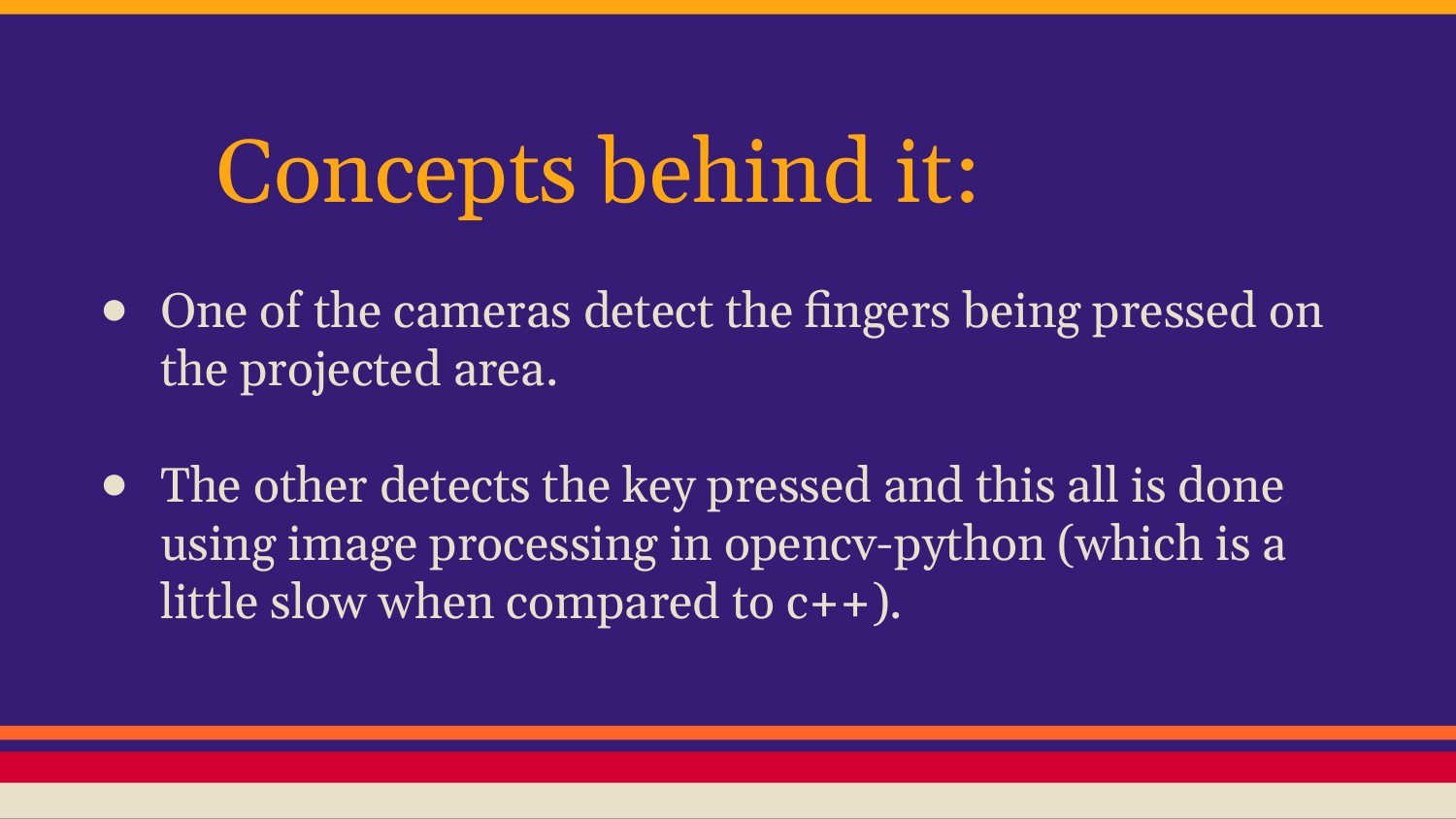

Concepts behind it:

One of the cameras detect the fingers being pressed on the projected area.

The other detects the key pressed and this all is done using image processing in opencv-python (which is a little slow when compared to c++).